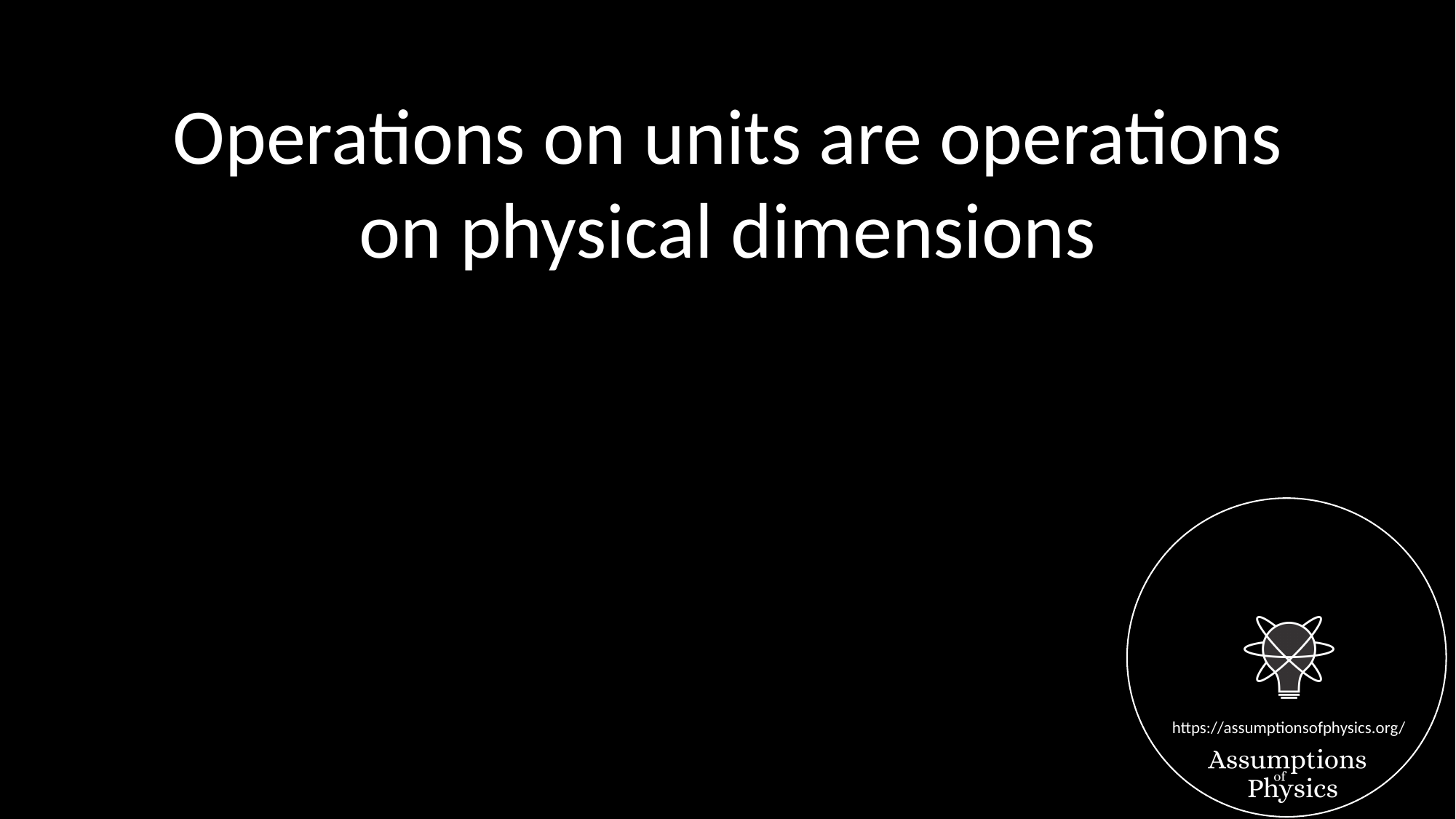

Operations on units are operations
on physical dimensions